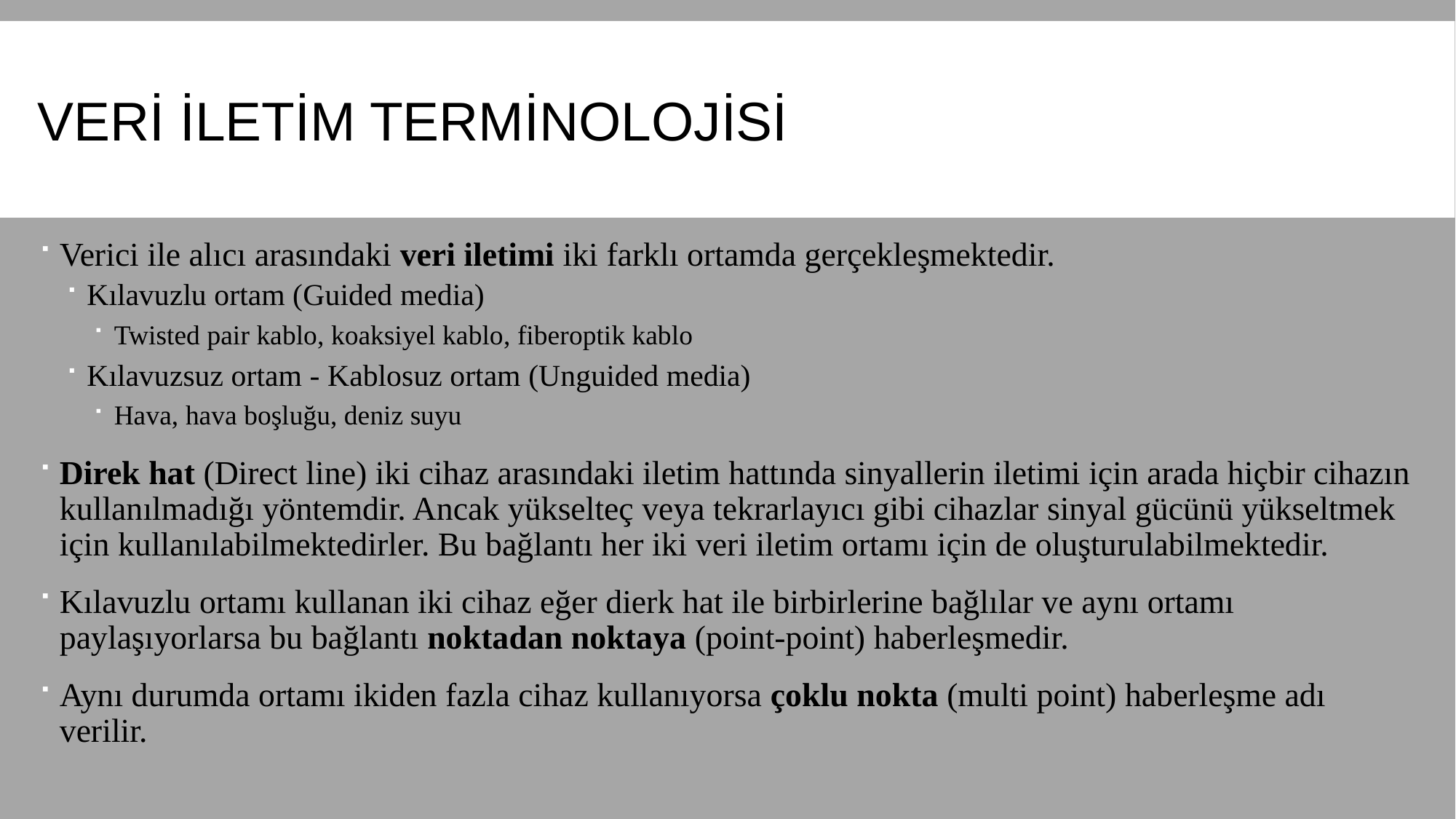

# Veri iletim terminolojisi
Verici ile alıcı arasındaki veri iletimi iki farklı ortamda gerçekleşmektedir.
Kılavuzlu ortam (Guided media)
Twisted pair kablo, koaksiyel kablo, fiberoptik kablo
Kılavuzsuz ortam - Kablosuz ortam (Unguided media)
Hava, hava boşluğu, deniz suyu
Direk hat (Direct line) iki cihaz arasındaki iletim hattında sinyallerin iletimi için arada hiçbir cihazın kullanılmadığı yöntemdir. Ancak yükselteç veya tekrarlayıcı gibi cihazlar sinyal gücünü yükseltmek için kullanılabilmektedirler. Bu bağlantı her iki veri iletim ortamı için de oluşturulabilmektedir.
Kılavuzlu ortamı kullanan iki cihaz eğer dierk hat ile birbirlerine bağlılar ve aynı ortamı paylaşıyorlarsa bu bağlantı noktadan noktaya (point-point) haberleşmedir.
Aynı durumda ortamı ikiden fazla cihaz kullanıyorsa çoklu nokta (multi point) haberleşme adı verilir.